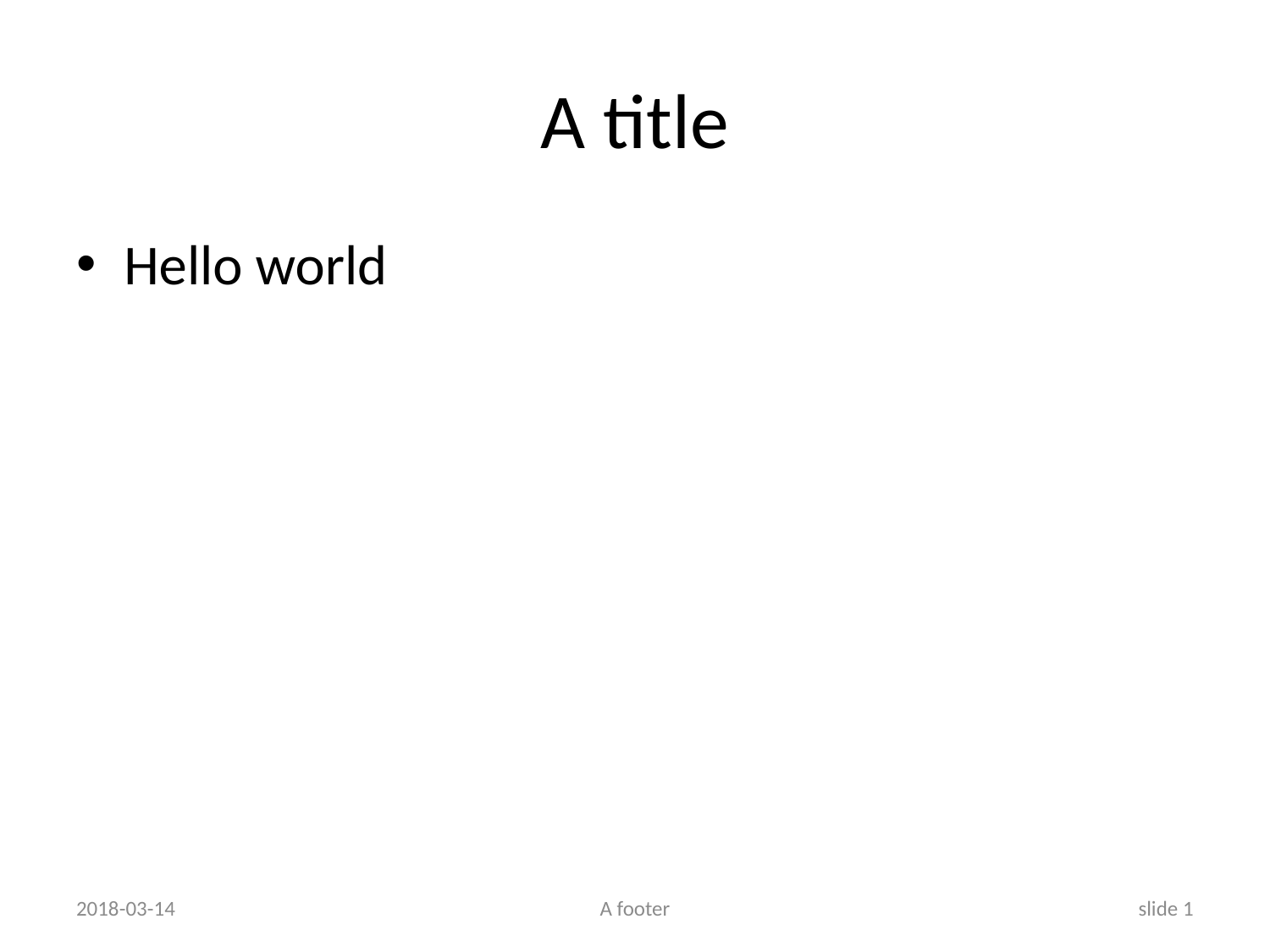

# A title
Hello world
2018-03-14
A footer
slide 1